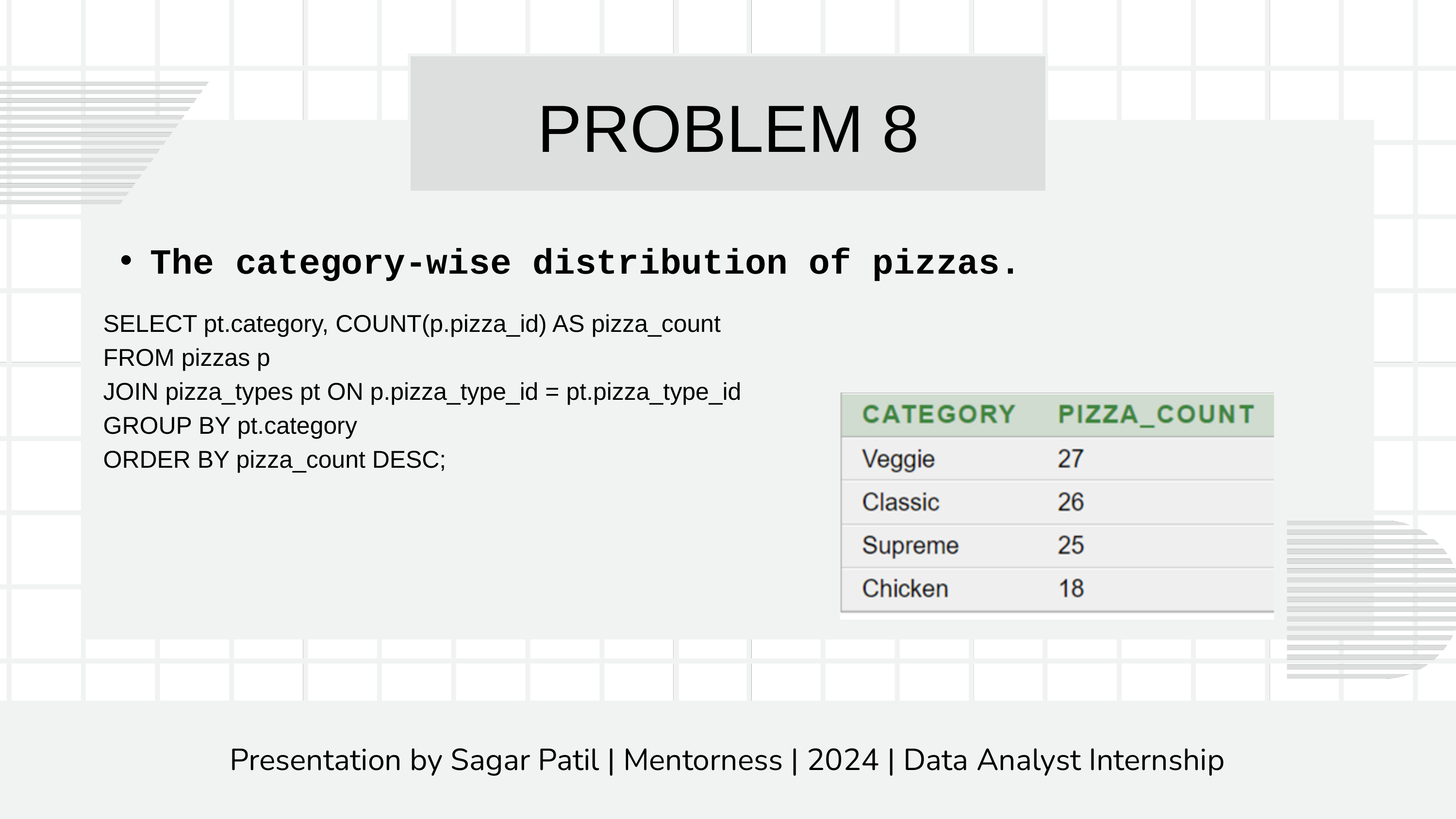

PROBLEM 8

The category-wise distribution of pizzas.

SELECT pt.category, COUNT(p.pizza_id) AS pizza_count
FROM pizzas p
JOIN pizza_types pt ON p.pizza_type_id = pt.pizza_type_id
GROUP BY pt.category
ORDER BY pizza_count DESC;

Presentation by Alexander Aronowitz | Business Marketing | 2024 | Rimberio University
Presentation by Sagar Patil | Mentorness | 2024 | Data Analyst Internship